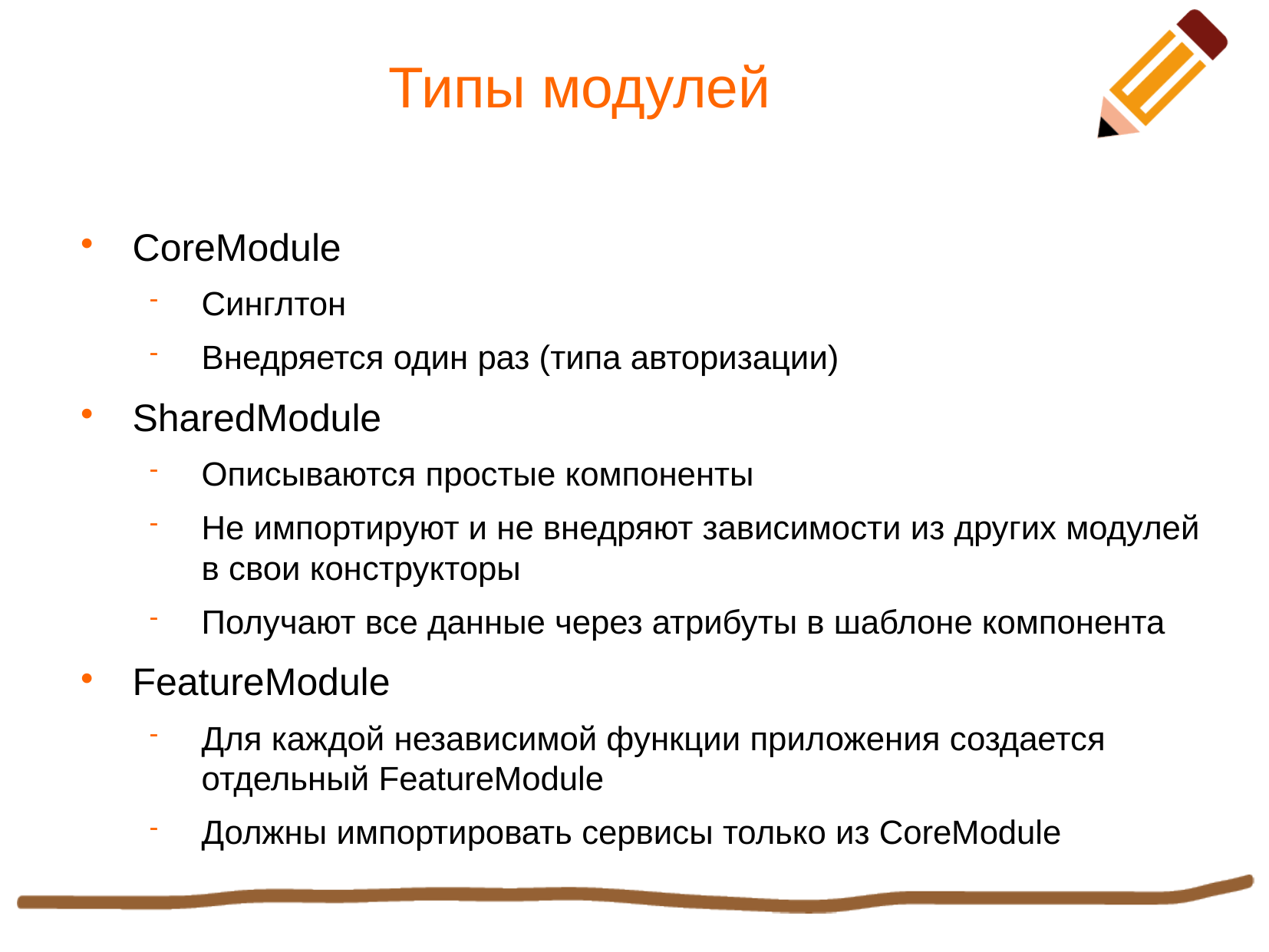

Типы модулей
CoreModule
Синглтон
Внедряется один раз (типа авторизации)
SharedModule
Описываются простые компоненты
Не импортируют и не внедряют зависимости из других модулей в свои конструкторы
Получают все данные через атрибуты в шаблоне компонента
FeatureModule
Для каждой независимой функции приложения создается отдельный FeatureModule
Должны импортировать сервисы только из CoreModule